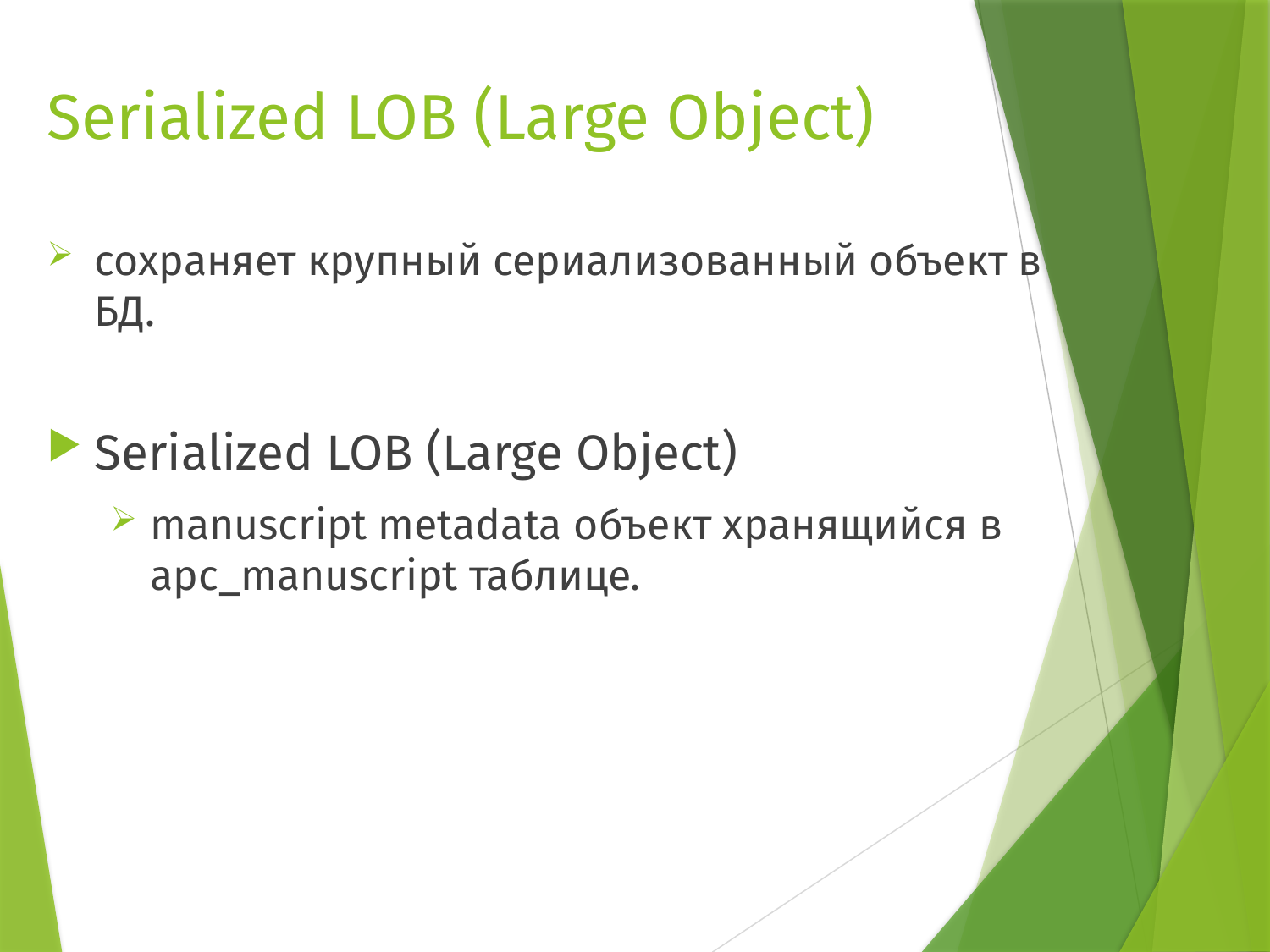

# Serialized LOB (Large Object)
сохраняет крупный сериализованный объект в БД.

Serialized LOB (Large Object)
manuscript metadata объект хранящийся в apc_manuscript таблице.